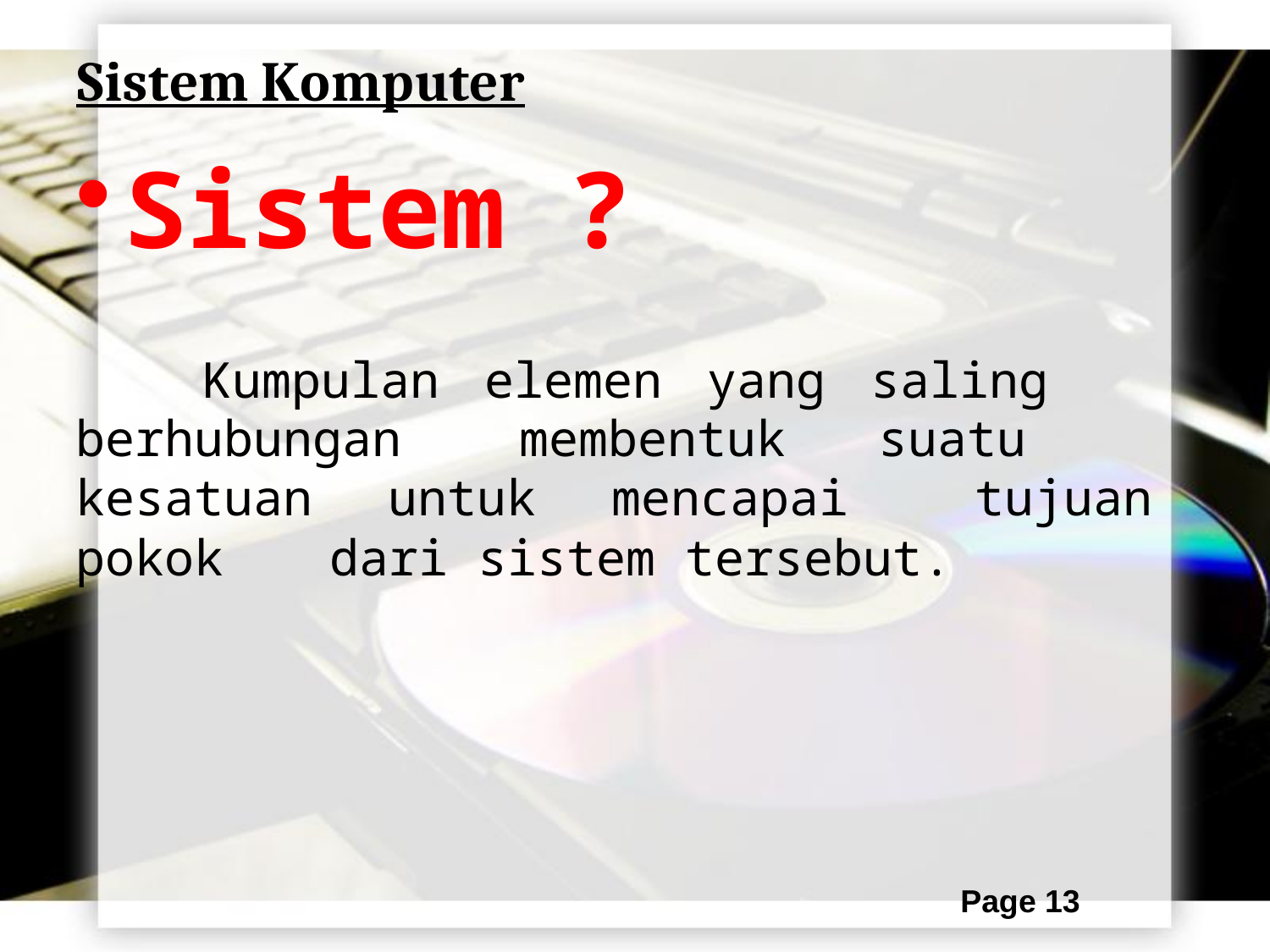

# Sistem Komputer
Sistem ?

	Kumpulan elemen yang saling 	berhubungan 	membentuk suatu 	kesatuan untuk mencapai 	tujuan pokok 	dari sistem tersebut.